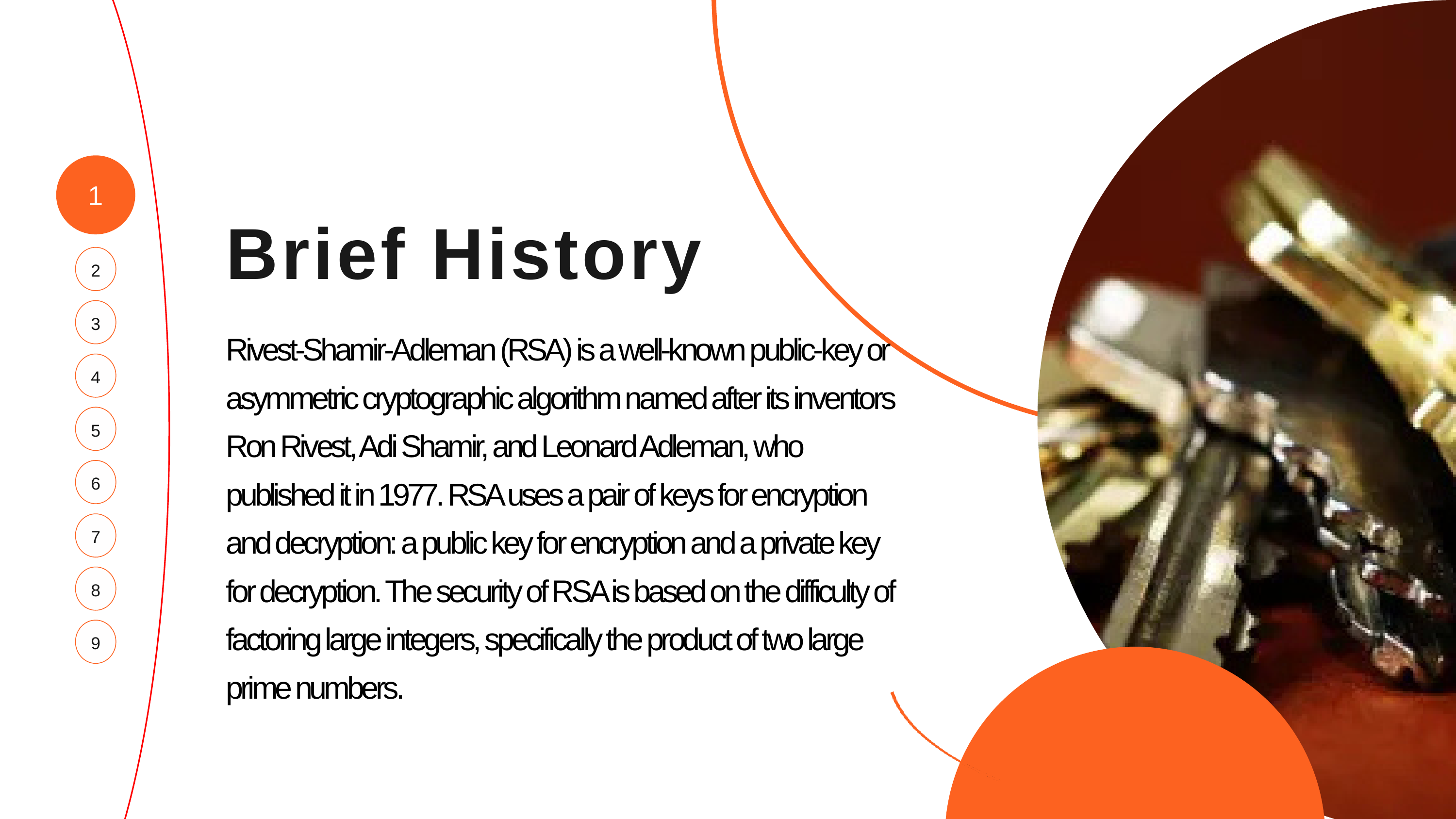

1
Brief History

2

3
Rivest-Shamir-Adleman (RSA) is a well-known public-key or asymmetric cryptographic algorithm named after its inventors Ron Rivest, Adi Shamir, and Leonard Adleman, who published it in 1977. RSA uses a pair of keys for encryption and decryption: a public key for encryption and a private key for decryption. The security of RSA is based on the difficulty of factoring large integers, specifically the product of two large prime numbers.

4

5

6

7

8

9